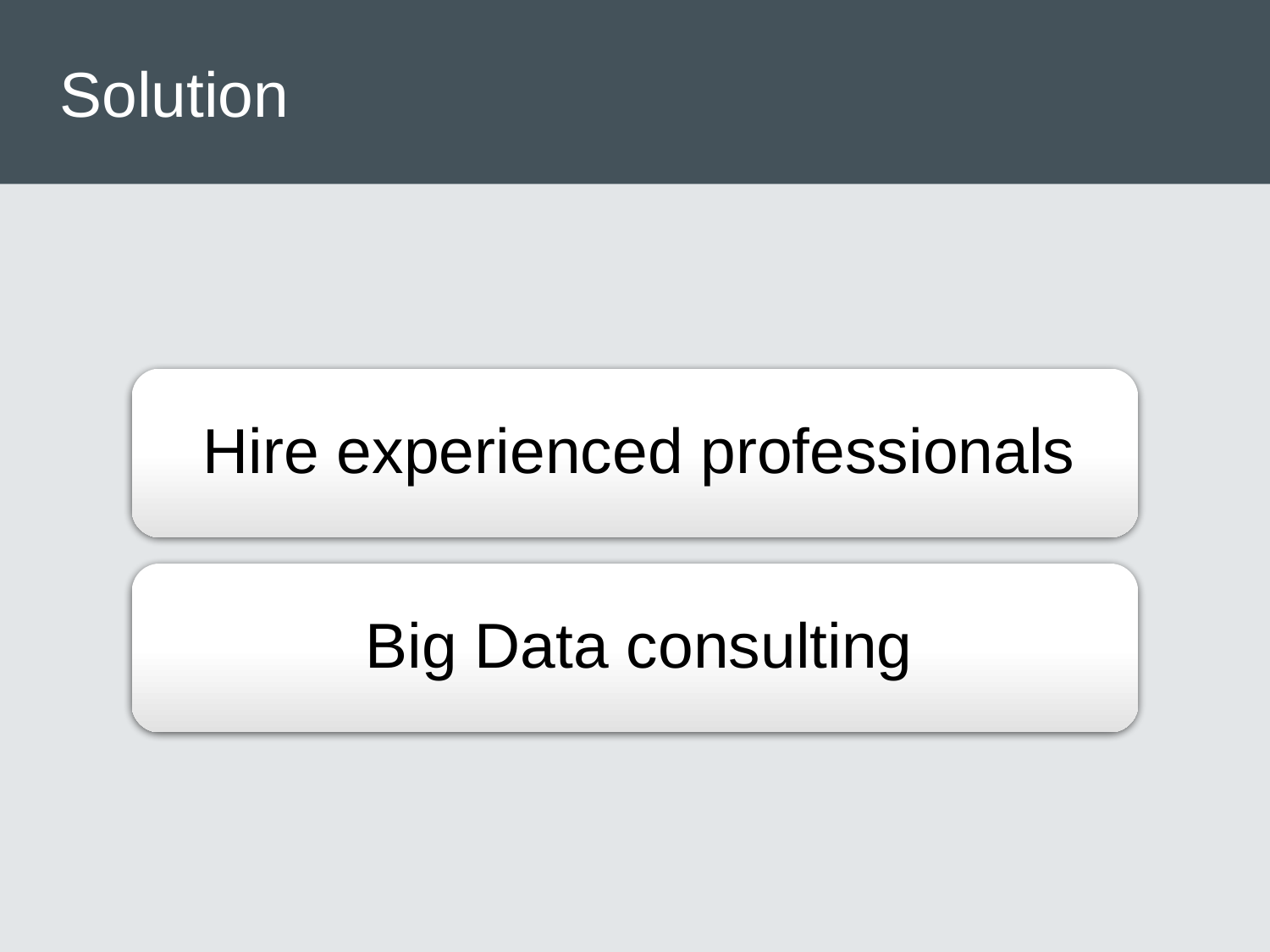

# Solution
Hire experienced professionals
Big Data consulting